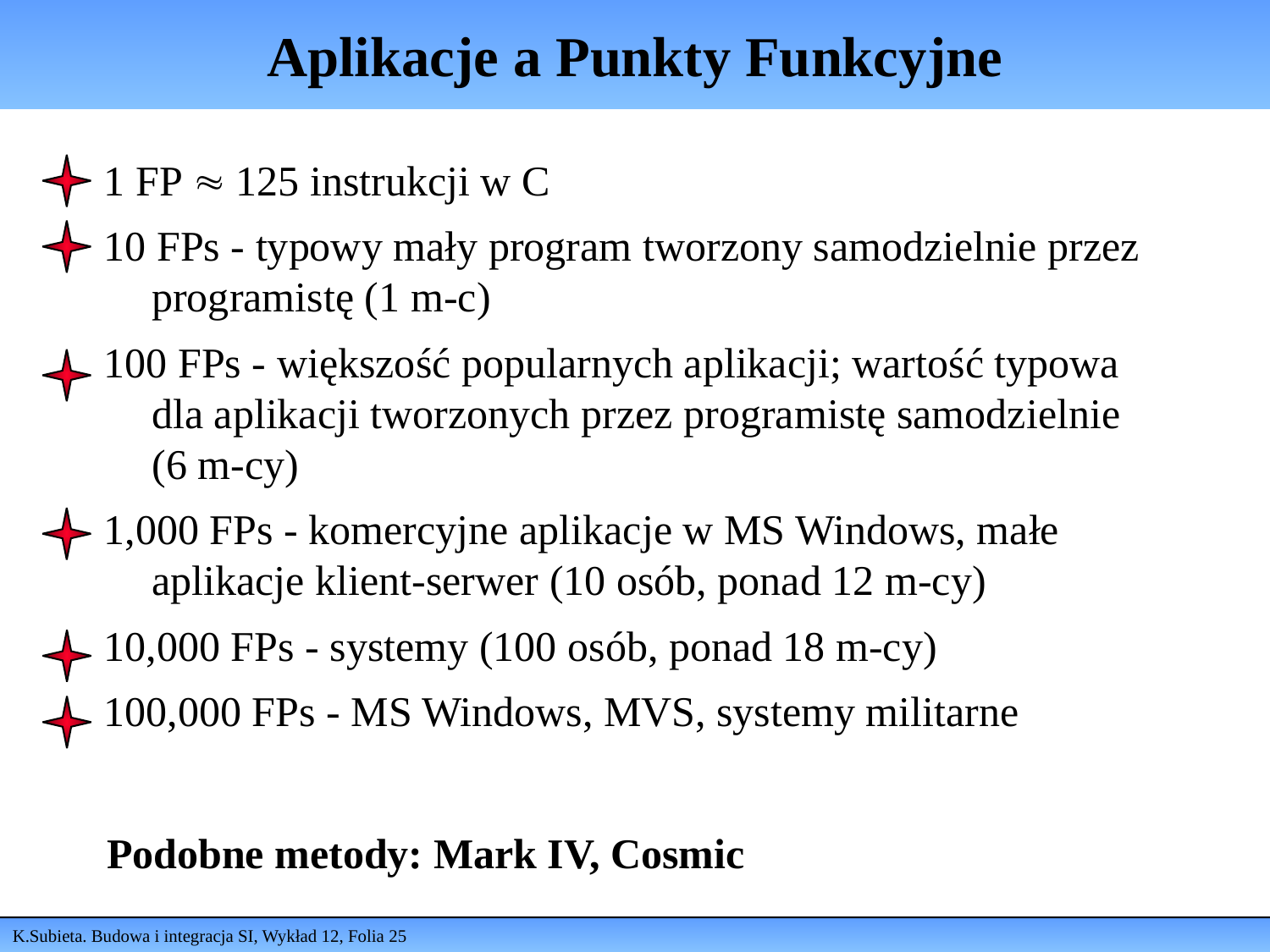

# Aplikacje a Punkty Funkcyjne
1 FP ≈ 125 instrukcji w C
10 FPs - typowy mały program tworzony samodzielnie przez programistę (1 m-c)
100 FPs - większość popularnych aplikacji; wartość typowa dla aplikacji tworzonych przez programistę samodzielnie (6 m-cy)
1,000 FPs - komercyjne aplikacje w MS Windows, małe aplikacje klient-serwer (10 osób, ponad 12 m-cy)
10,000 FPs - systemy (100 osób, ponad 18 m-cy)
100,000 FPs - MS Windows, MVS, systemy militarne

Podobne metody: Mark IV, Cosmic